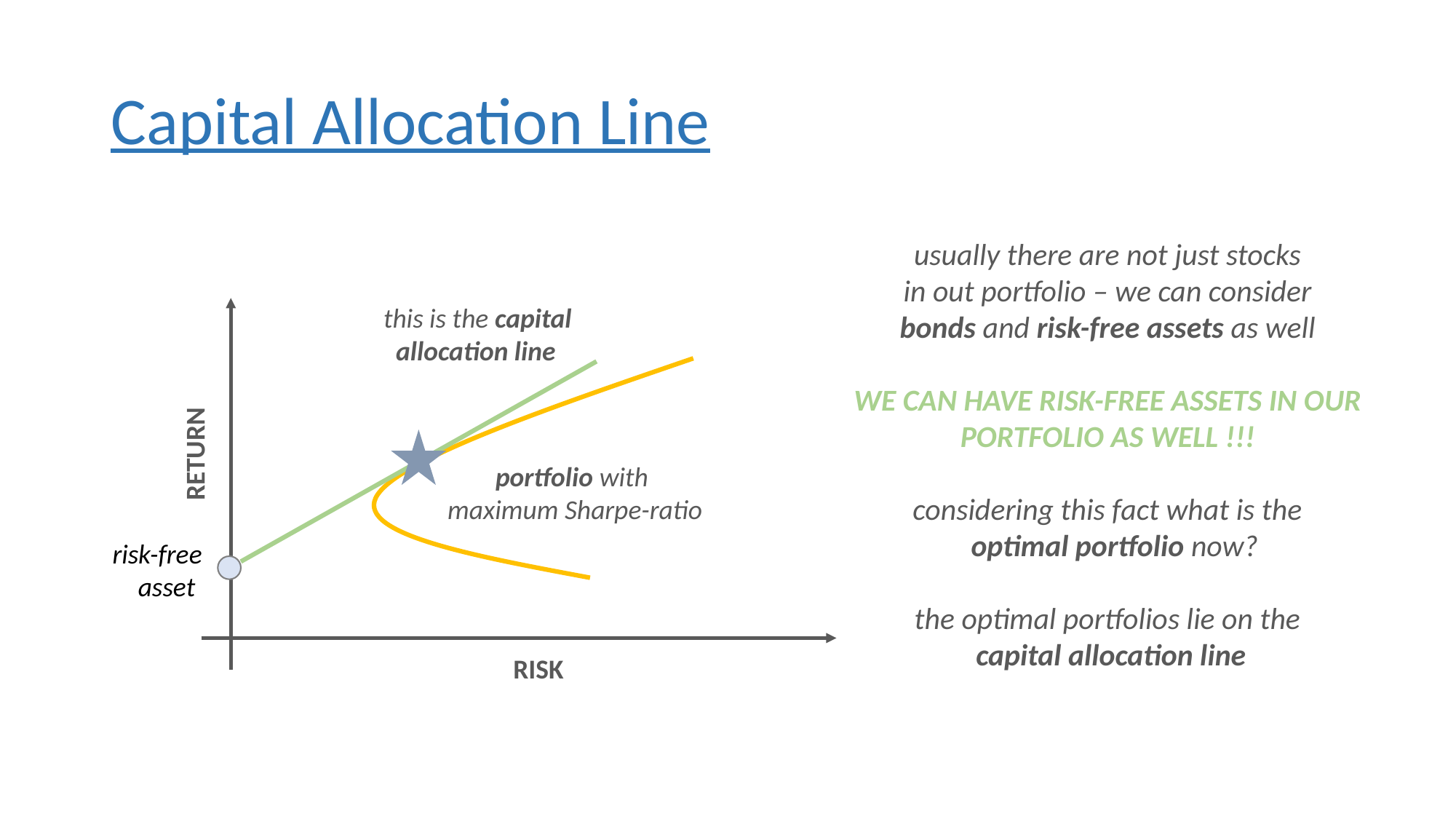

# Capital Allocation Line
usually there are not just stocks
in out portfolio – we can consider
bonds and risk-free assets as well

WE CAN HAVE RISK-FREE ASSETS IN OUR
PORTFOLIO AS WELL !!!

considering this fact what is the
  optimal portfolio now?

the optimal portfolios lie on the
  capital allocation line

this is the capital
  allocation line

RETURN

portfolio with
maximum Sharpe-ratio
risk-free
   asset

RISK